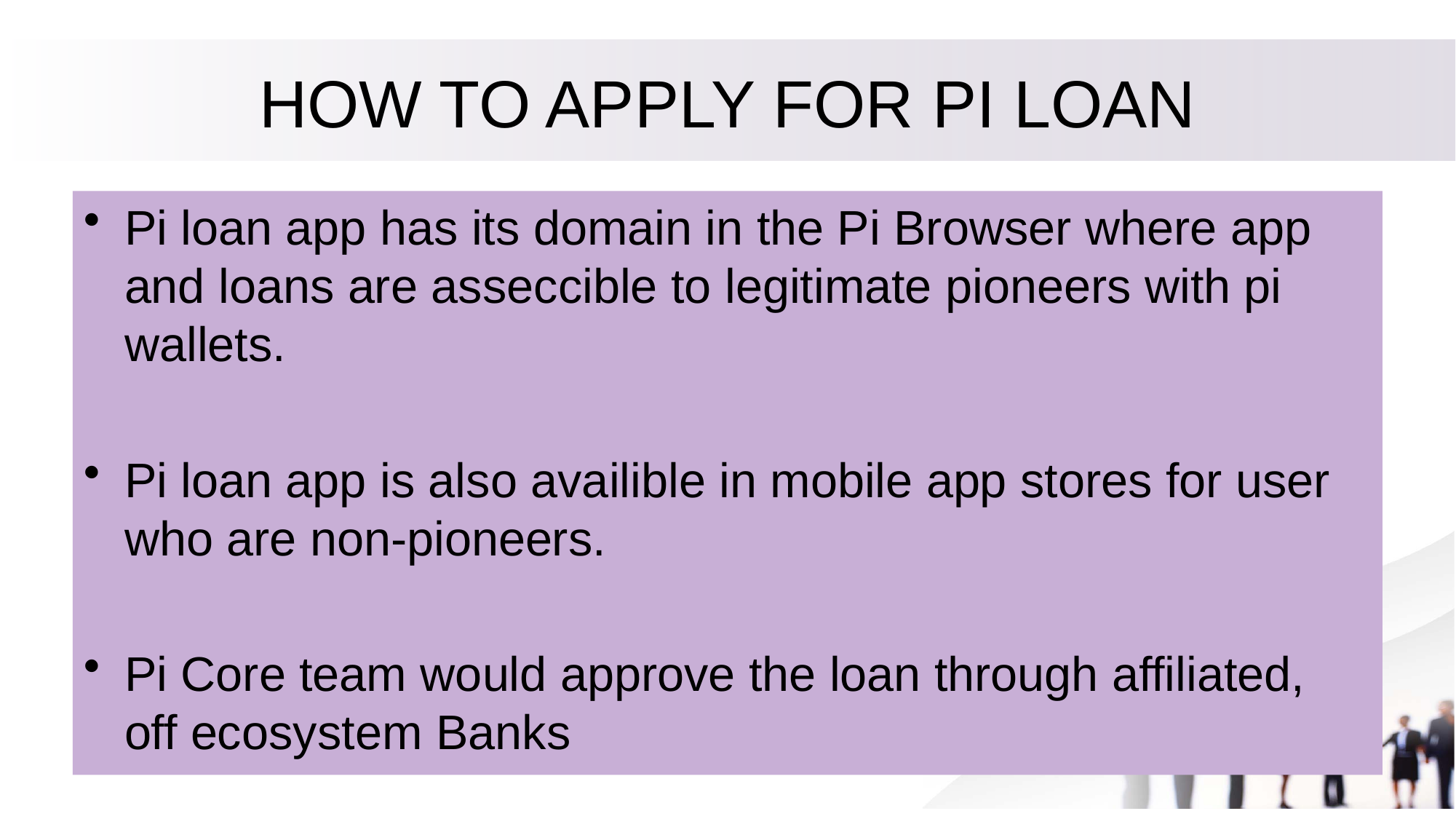

# HOW TO APPLY FOR PI LOAN
Pi loan app has its domain in the Pi Browser where app and loans are asseccible to legitimate pioneers with pi wallets.

Pi loan app is also availible in mobile app stores for user who are non-pioneers.

Pi Core team would approve the loan through affiliated, off ecosystem Banks